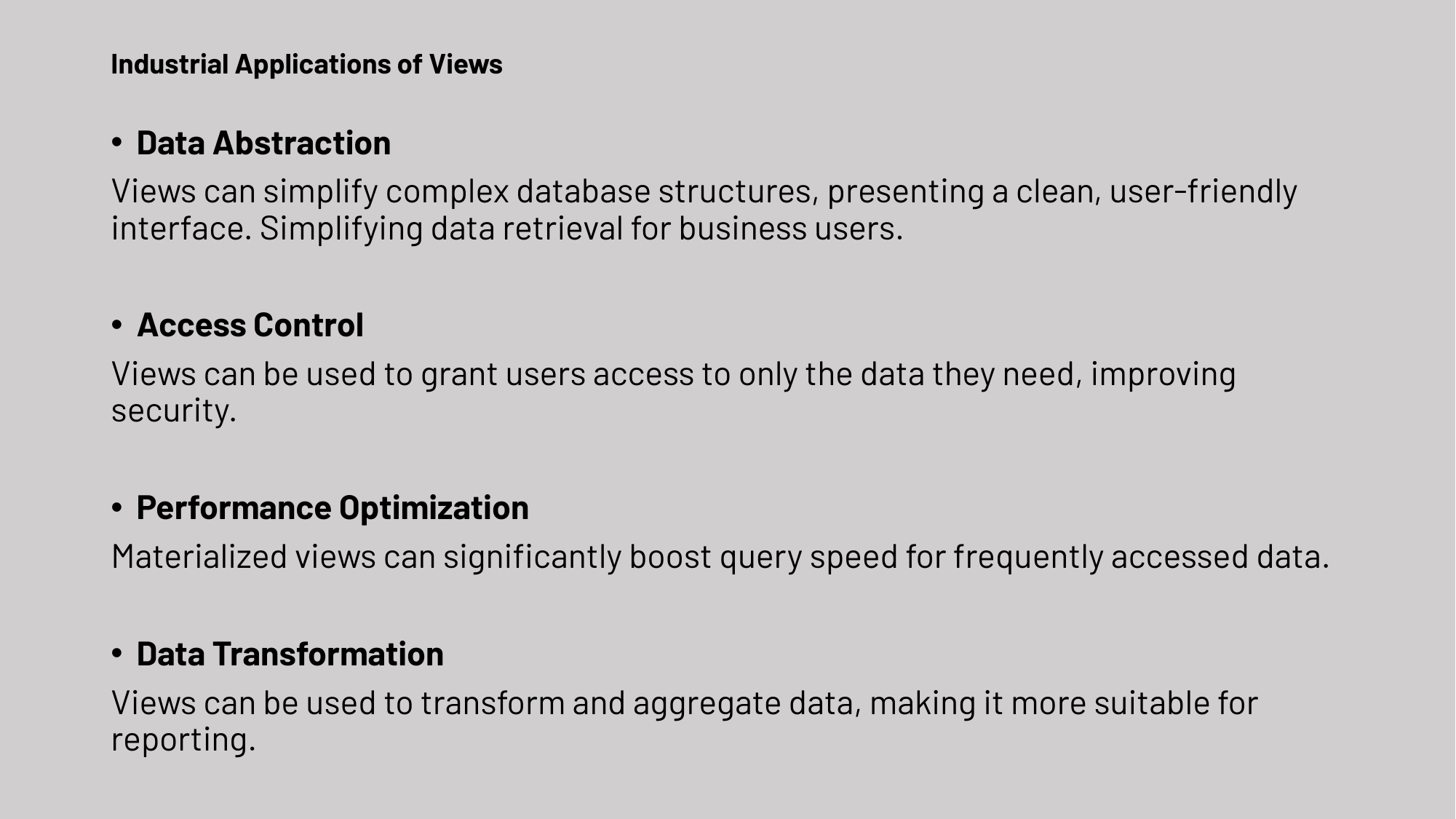

# Industrial Applications of Views
Data Abstraction
Views can simplify complex database structures, presenting a clean, user-friendly interface. Simplifying data retrieval for business users.

Access Control
Views can be used to grant users access to only the data they need, improving security.

Performance Optimization
Materialized views can significantly boost query speed for frequently accessed data.

Data Transformation
Views can be used to transform and aggregate data, making it more suitable for reporting.